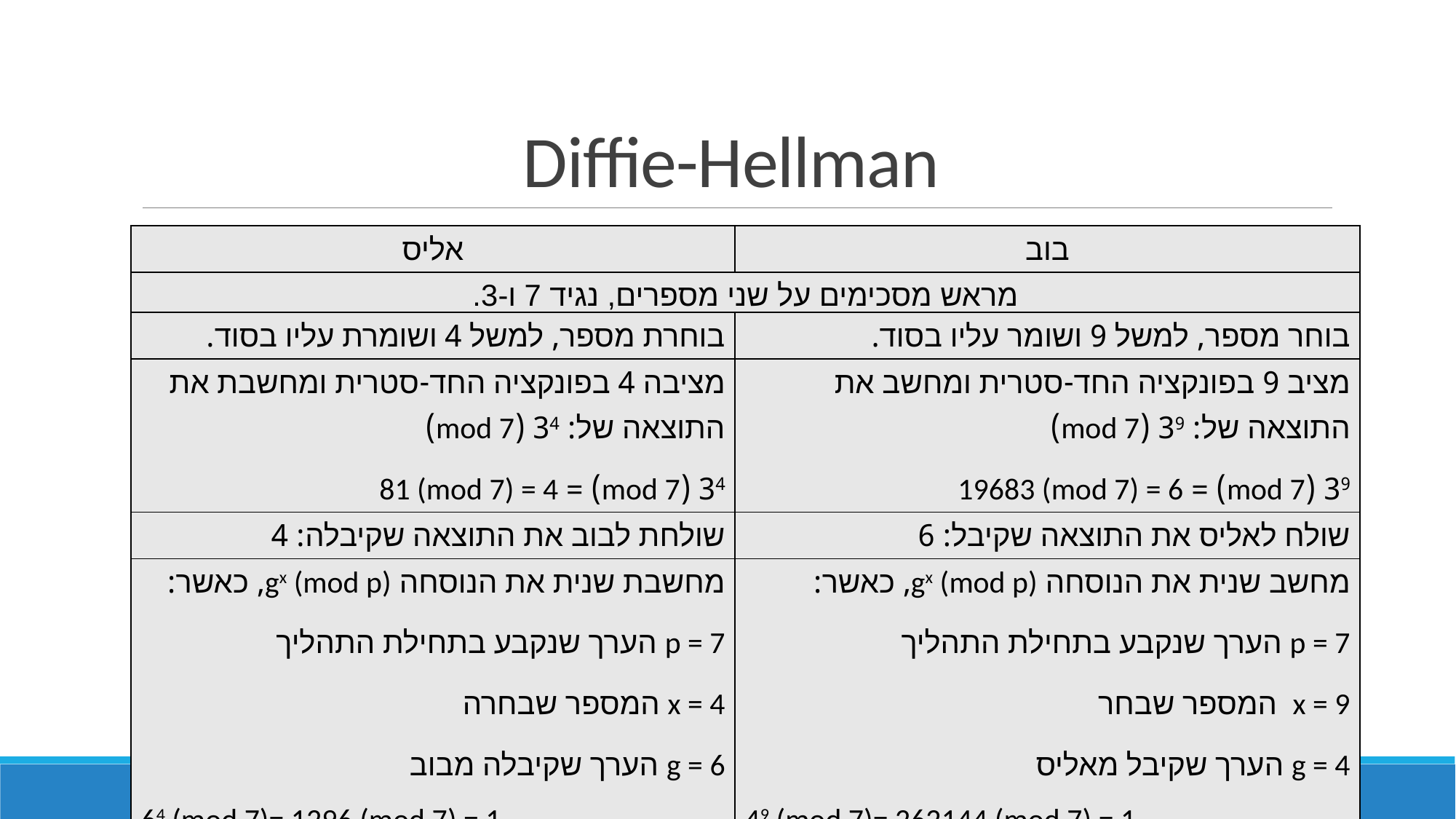

# Diffie-Hellman
| אליס | בוב |
| --- | --- |
| מראש מסכימים על שני מספרים, נגיד 7 ו-3. |  |
| בוחרת מספר, למשל 4 ושומרת עליו בסוד. | בוחר מספר, למשל 9 ושומר עליו בסוד. |
| מציבה 4 בפונקציה החד-סטרית ומחשבת את התוצאה של: 34 (mod 7) 34 (mod 7) = 81 (mod 7) = 4 | מציב 9 בפונקציה החד-סטרית ומחשב את התוצאה של: 39 (mod 7) 39 (mod 7) = 19683 (mod 7) = 6 |
| שולחת לבוב את התוצאה שקיבלה: 4 | שולח לאליס את התוצאה שקיבל: 6 |
| מחשבת שנית את הנוסחה gx (mod p), כאשר: p = 7 הערך שנקבע בתחילת התהליך x = 4 המספר שבחרה g = 6 הערך שקיבלה מבוב 64 (mod 7)= 1296 (mod 7) = 1 | מחשב שנית את הנוסחה gx (mod p), כאשר: p = 7 הערך שנקבע בתחילת התהליך x = 9 המספר שבחר g = 4 הערך שקיבל מאליס 49 (mod 7)= 262144 (mod 7) = 1 |